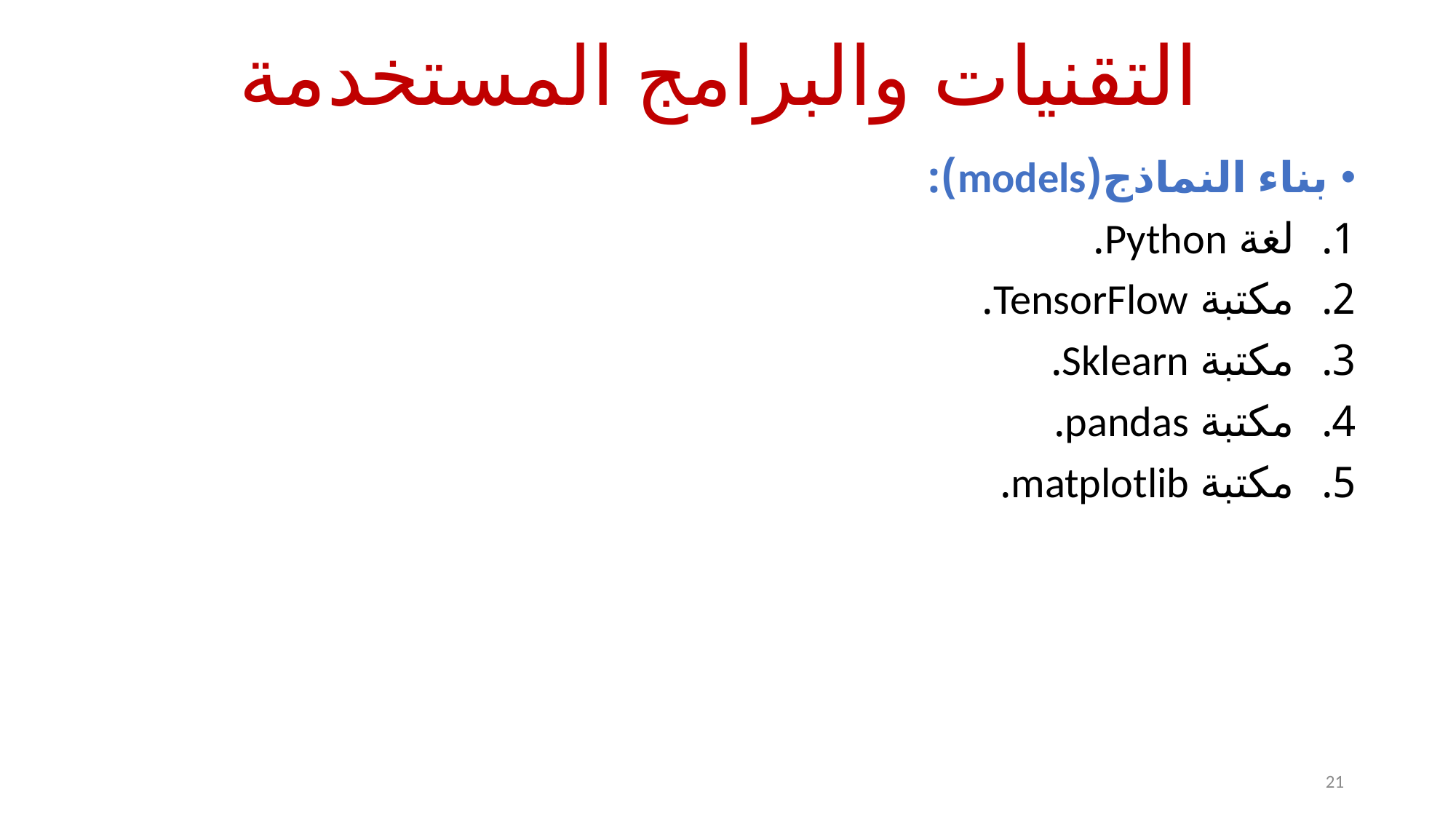

التقنيات والبرامج المستخدمة
بناء النماذج(models):
لغة Python.
مكتبة TensorFlow.
مكتبة Sklearn.
مكتبة pandas.
مكتبة matplotlib.

21